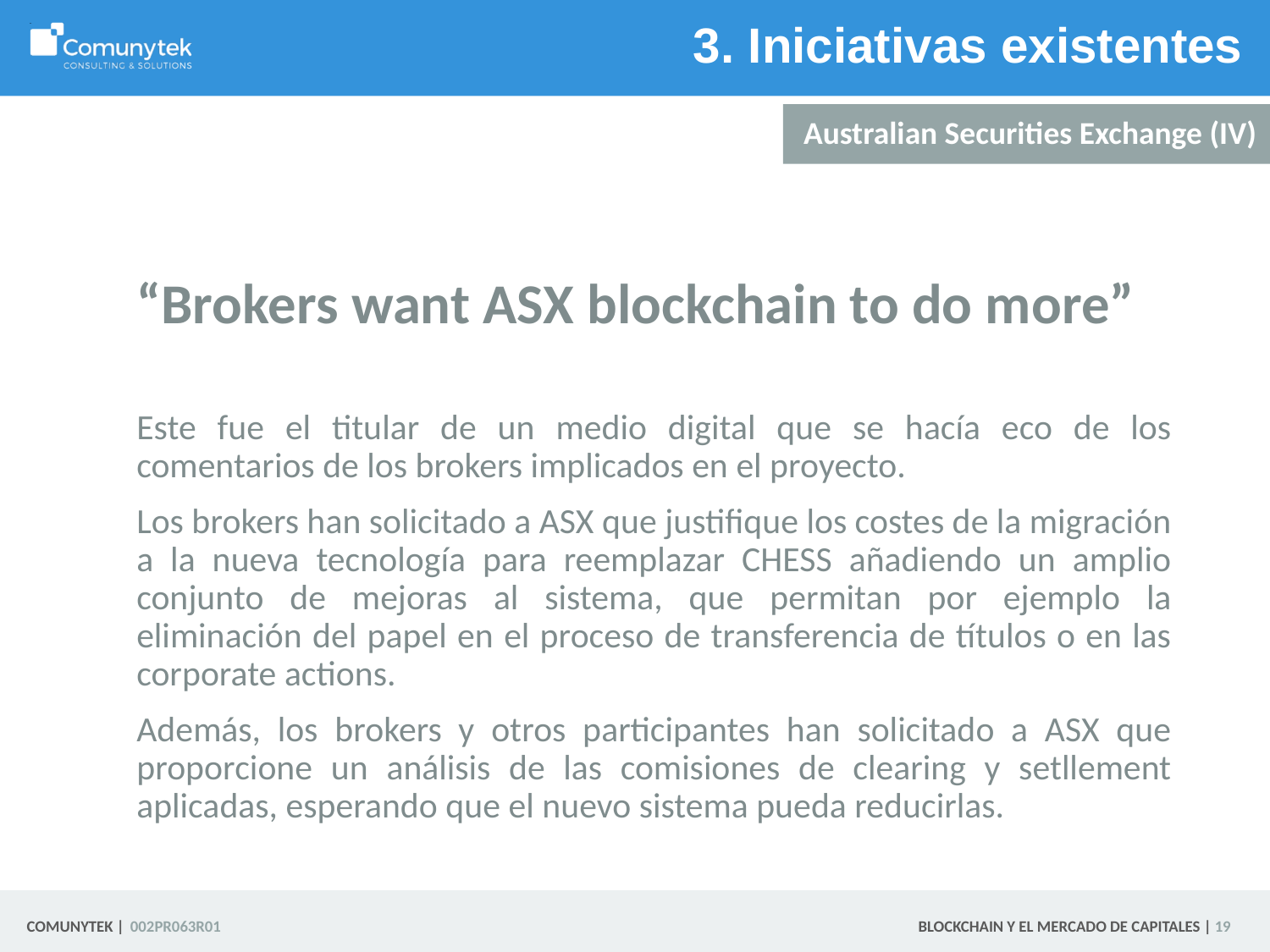

# 3. Iniciativas existentes
Australian Securities Exchange (IV)

“Brokers want ASX blockchain to do more”

Este fue el titular de un medio digital que se hacía eco de los comentarios de los brokers implicados en el proyecto.
Los brokers han solicitado a ASX que justifique los costes de la migración a la nueva tecnología para reemplazar CHESS añadiendo un amplio conjunto de mejoras al sistema, que permitan por ejemplo la eliminación del papel en el proceso de transferencia de títulos o en las corporate actions.
Además, los brokers y otros participantes han solicitado a ASX que proporcione un análisis de las comisiones de clearing y setllement aplicadas, esperando que el nuevo sistema pueda reducirlas.

 19